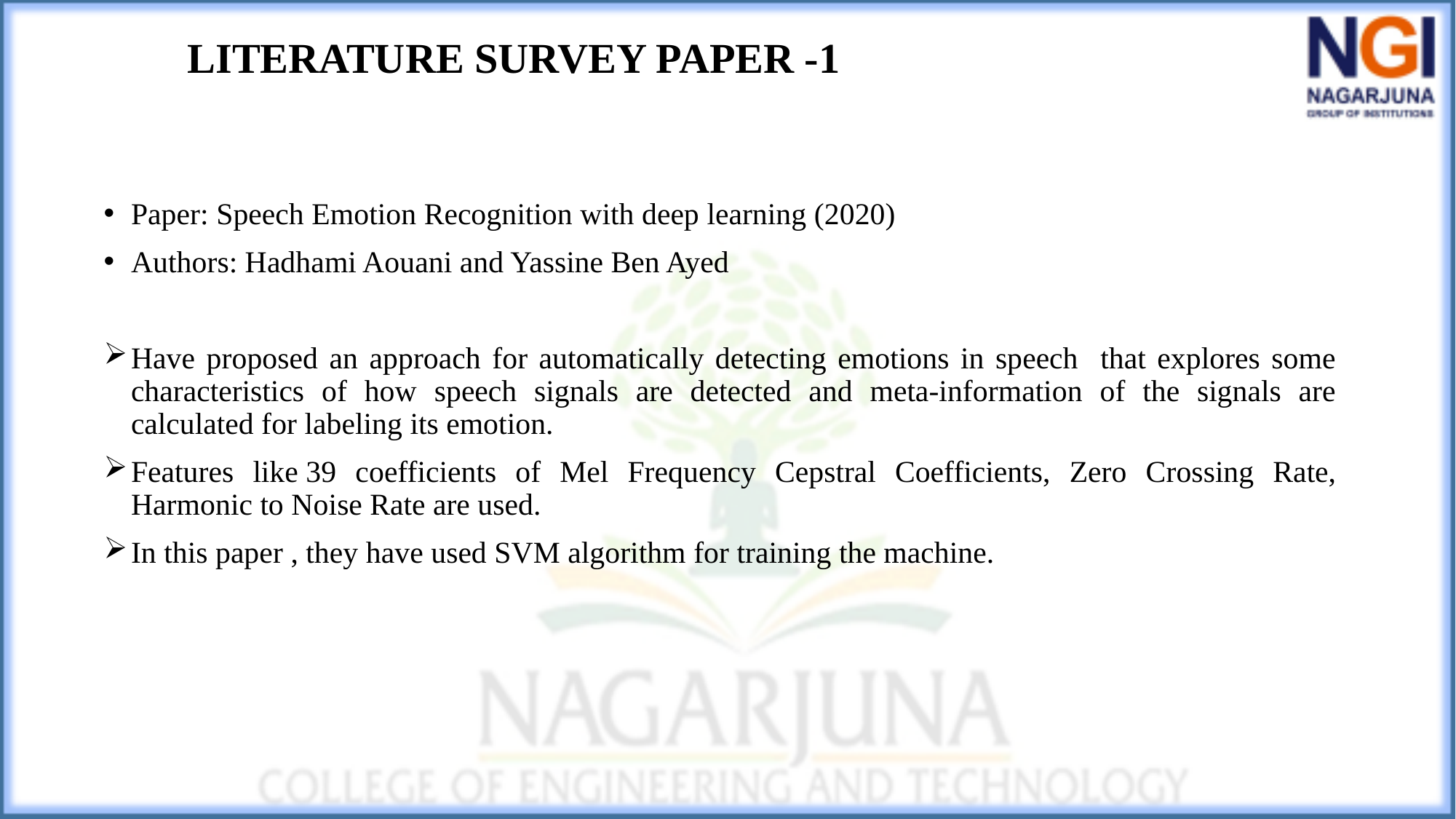

# LITERATURE SURVEY PAPER -1

Paper: Speech Emotion Recognition with deep learning (2020)
Authors: Hadhami Aouani and Yassine Ben Ayed

Have proposed an approach for automatically detecting emotions in speech  that explores some characteristics of how speech signals are detected and meta-information of the signals are calculated for labeling its emotion.
Features like 39 coefficients of Mel Frequency Cepstral Coefficients, Zero Crossing Rate, Harmonic to Noise Rate are used.
In this paper , they have used SVM algorithm for training the machine.